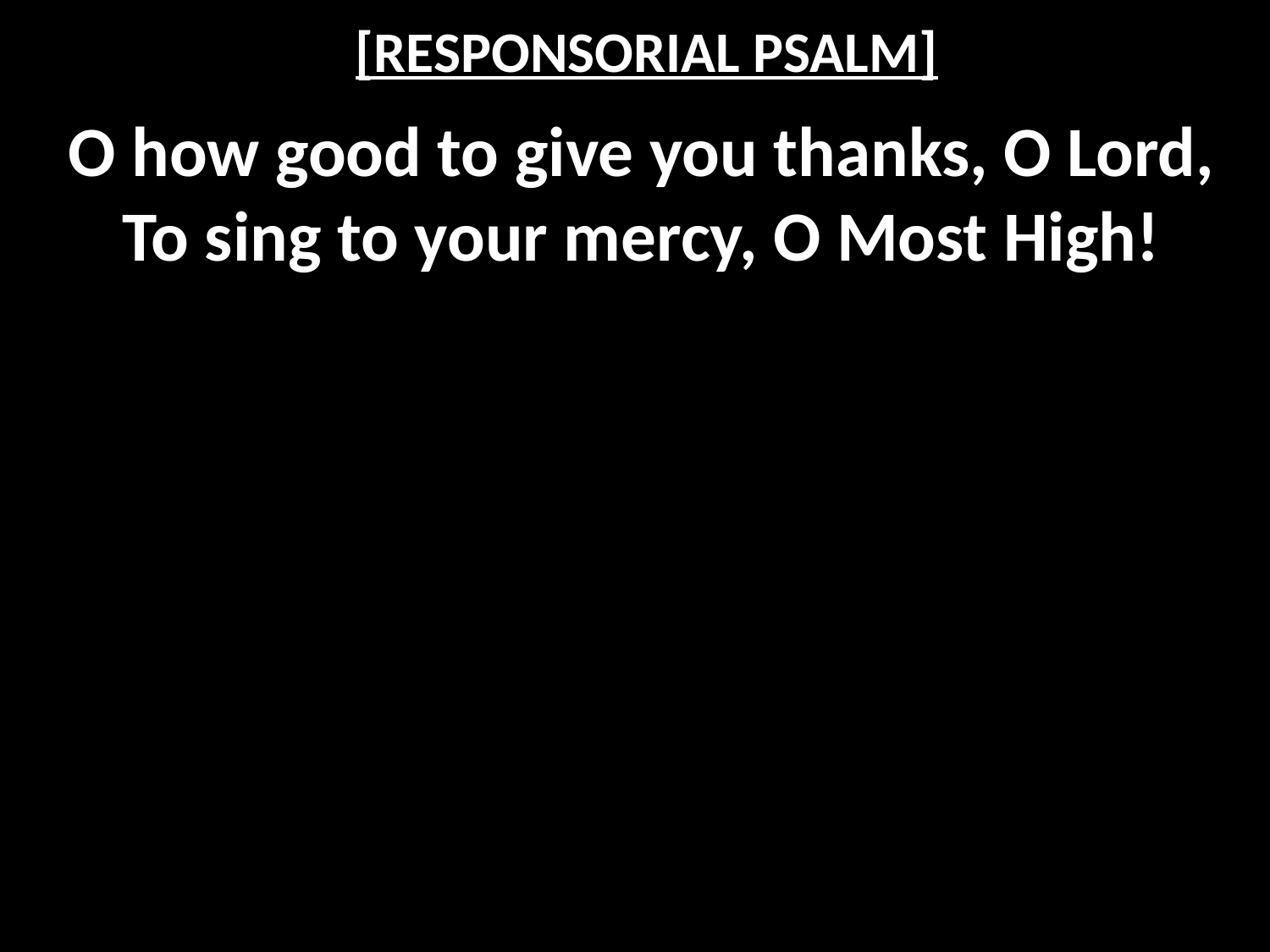

# [RESPONSORIAL PSALM]
O how good to give you thanks, O Lord,
To sing to your mercy, O Most High!